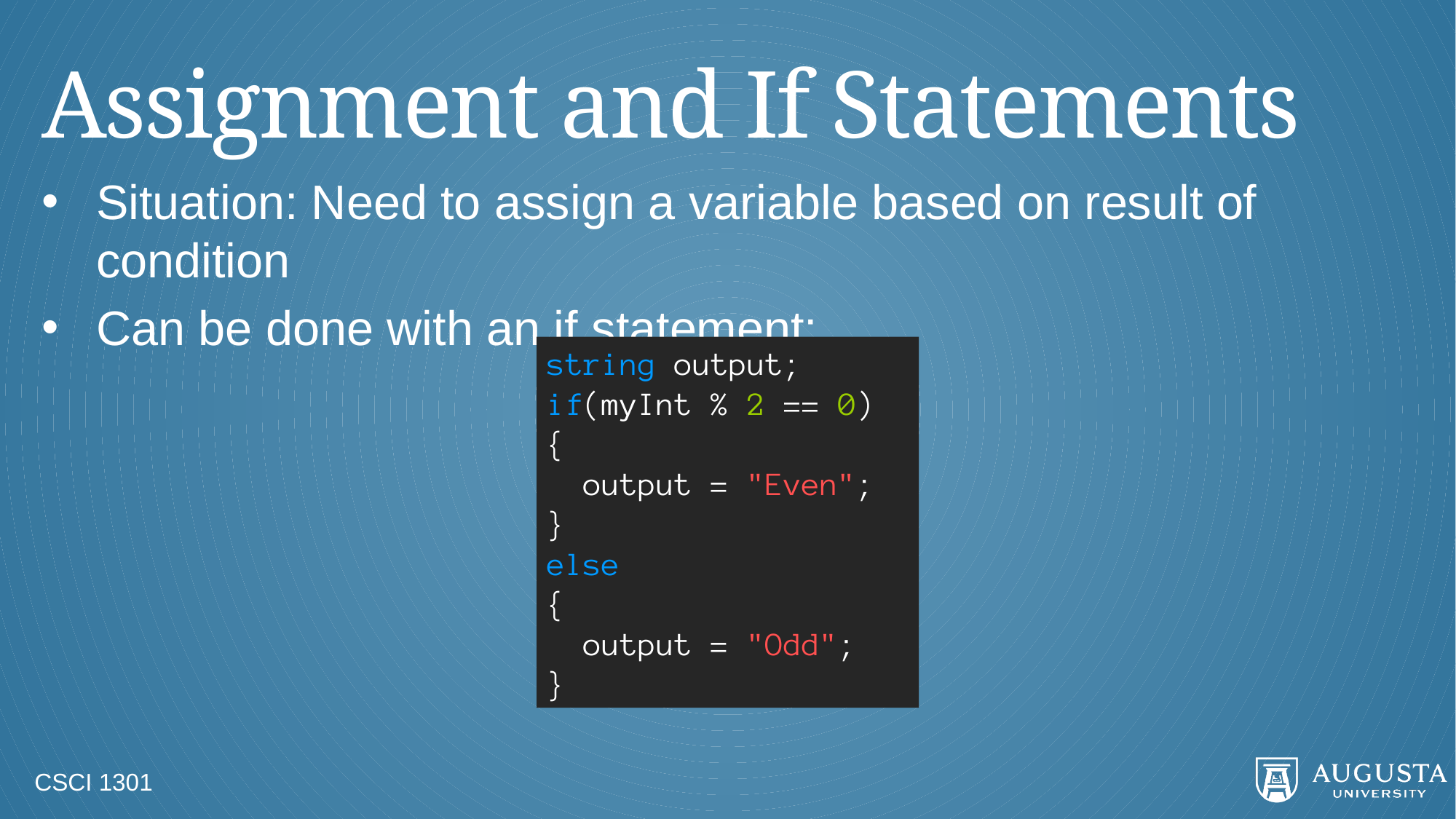

# Assignment and If Statements
Situation: Need to assign a variable based on result of condition
Can be done with an if statement:
string output;
if(myInt % 2 == 0)
{
  output = "Even";
}
else
{
  output = "Odd";
}
CSCI 1301